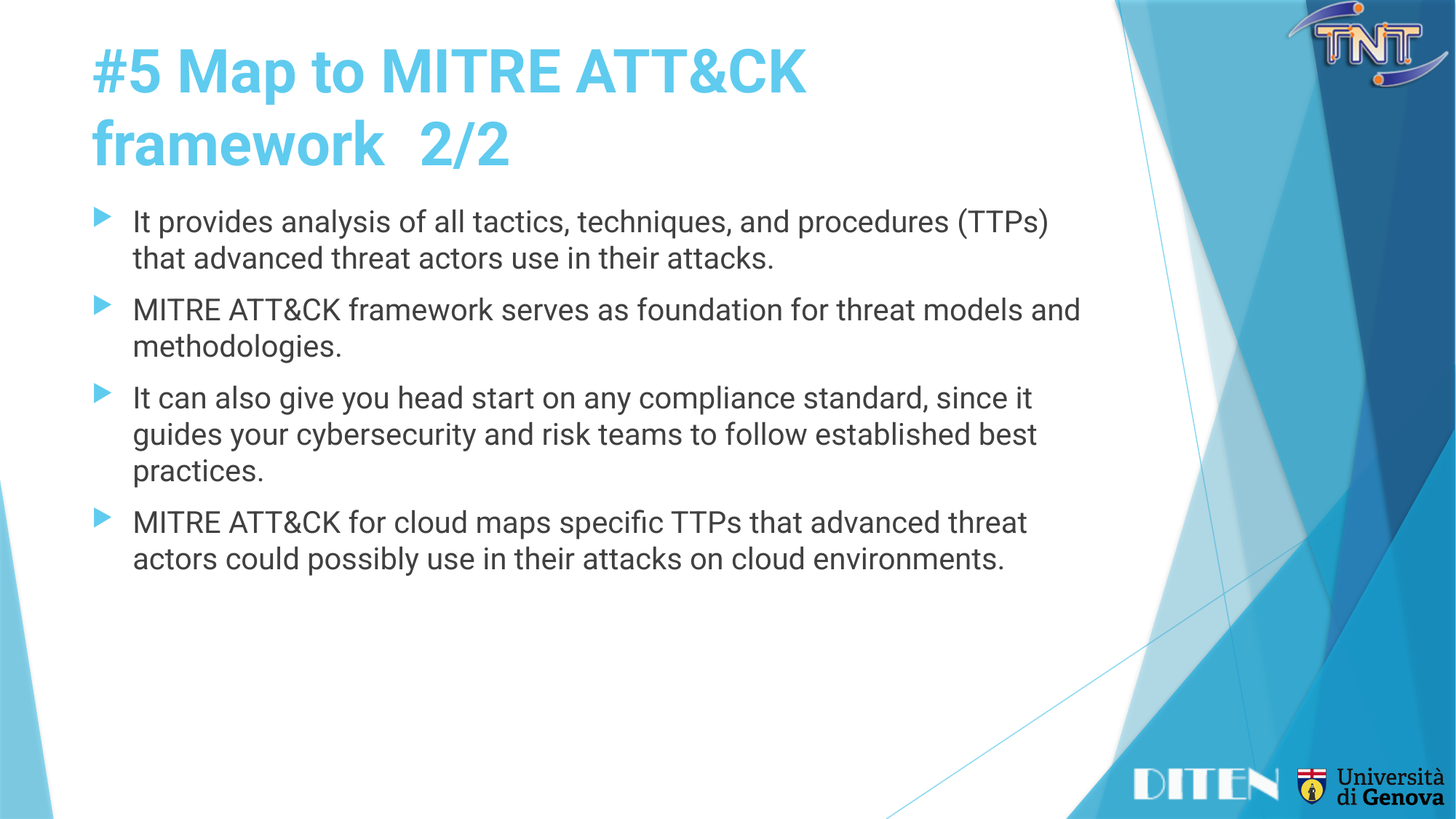

# #5 Map to MITRE ATT&CK framework	2/2
It provides analysis of all tactics, techniques, and procedures (TTPs) that advanced threat actors use in their attacks.
MITRE ATT&CK framework serves as foundation for threat models and methodologies.
It can also give you head start on any compliance standard, since it guides your cybersecurity and risk teams to follow established best practices.
MITRE ATT&CK for cloud maps specific TTPs that advanced threat actors could possibly use in their attacks on cloud environments.